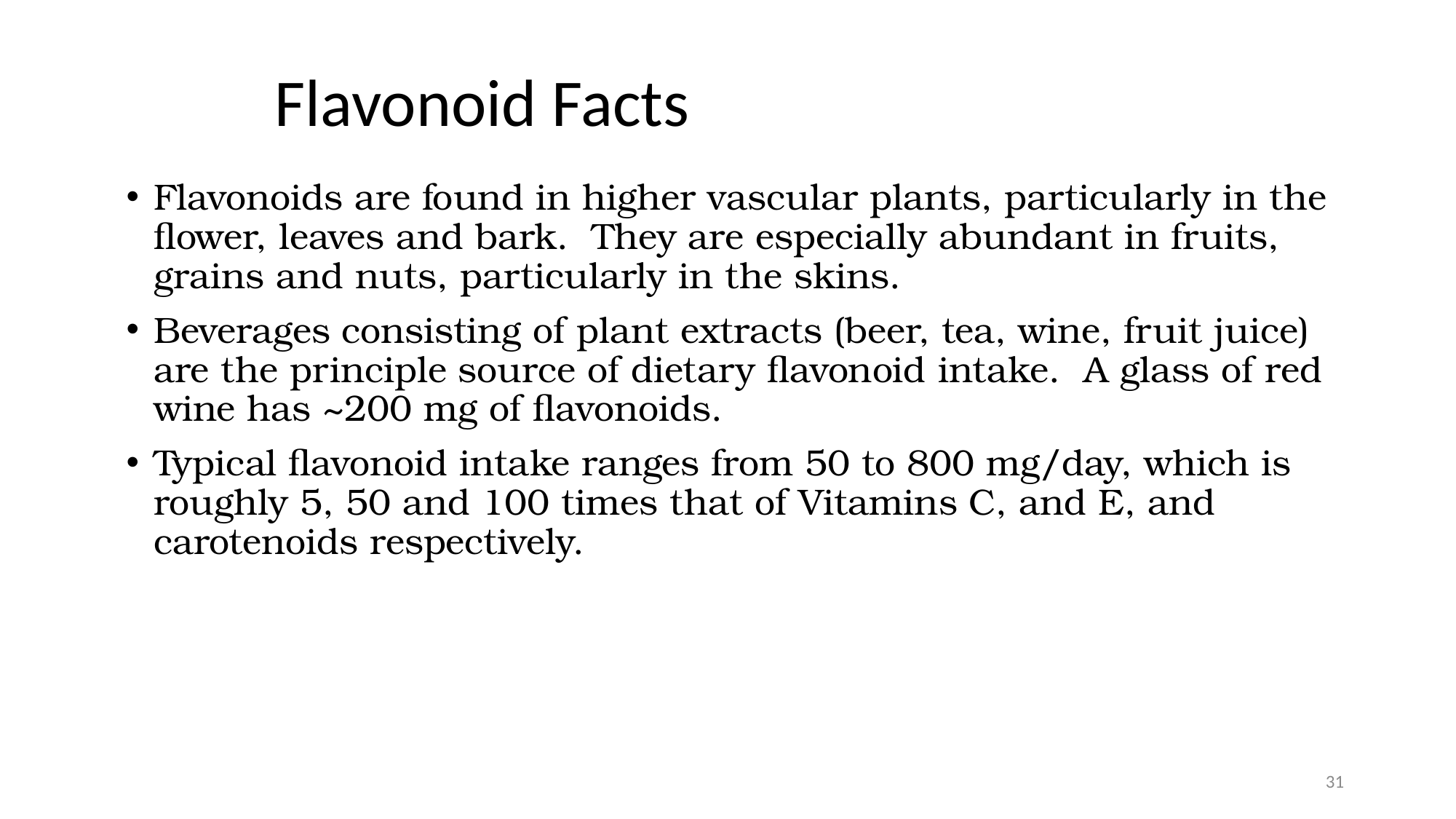

# Flavonoid Facts
Flavonoids are found in higher vascular plants, particularly in the flower, leaves and bark.  They are especially abundant in fruits, grains and nuts, particularly in the skins.
Beverages consisting of plant extracts (beer, tea, wine, fruit juice) are the principle source of dietary flavonoid intake.  A glass of red wine has ~200 mg of flavonoids.
Typical flavonoid intake ranges from 50 to 800 mg/day, which is roughly 5, 50 and 100 times that of Vitamins C, and E, and carotenoids respectively.

31